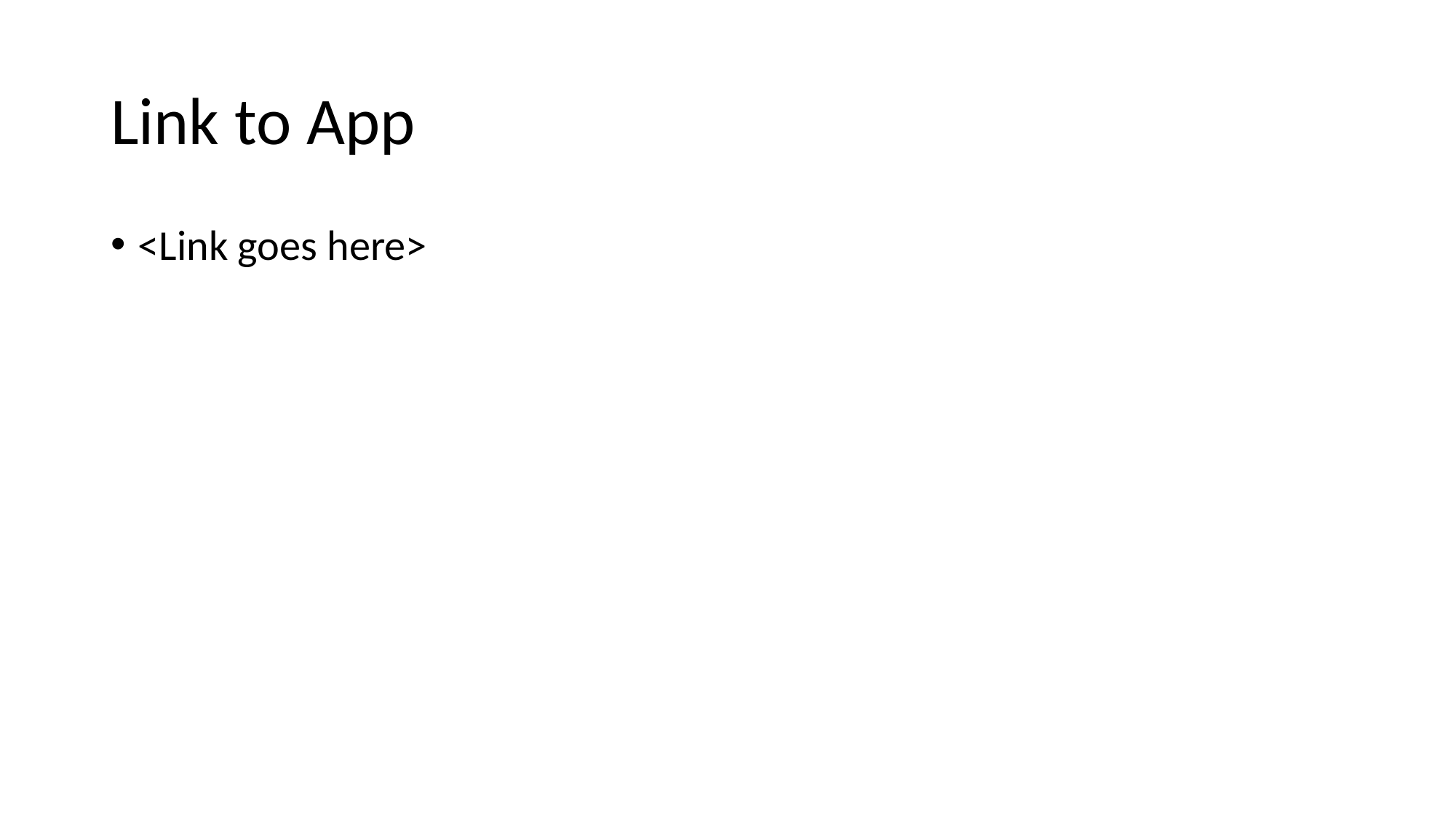

# Link to App
<Link goes here>